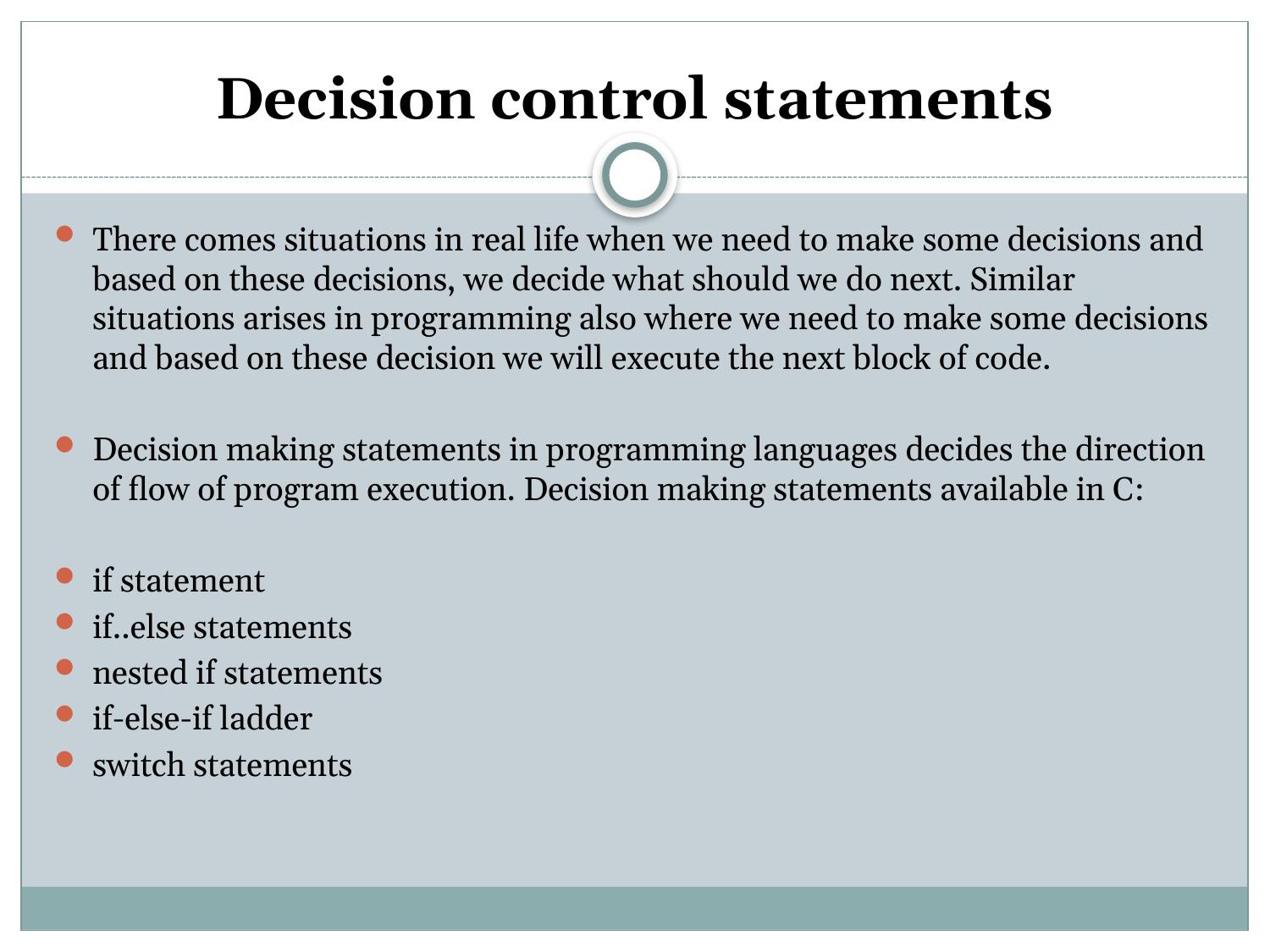

# Decision control statements
There comes situations in real life when we need to make some decisions and based on these decisions, we decide what should we do next. Similar situations arises in programming also where we need to make some decisions and based on these decision we will execute the next block of code.

Decision making statements in programming languages decides the direction of flow of program execution. Decision making statements available in C:

if statement
if..else statements
nested if statements
if-else-if ladder
switch statements